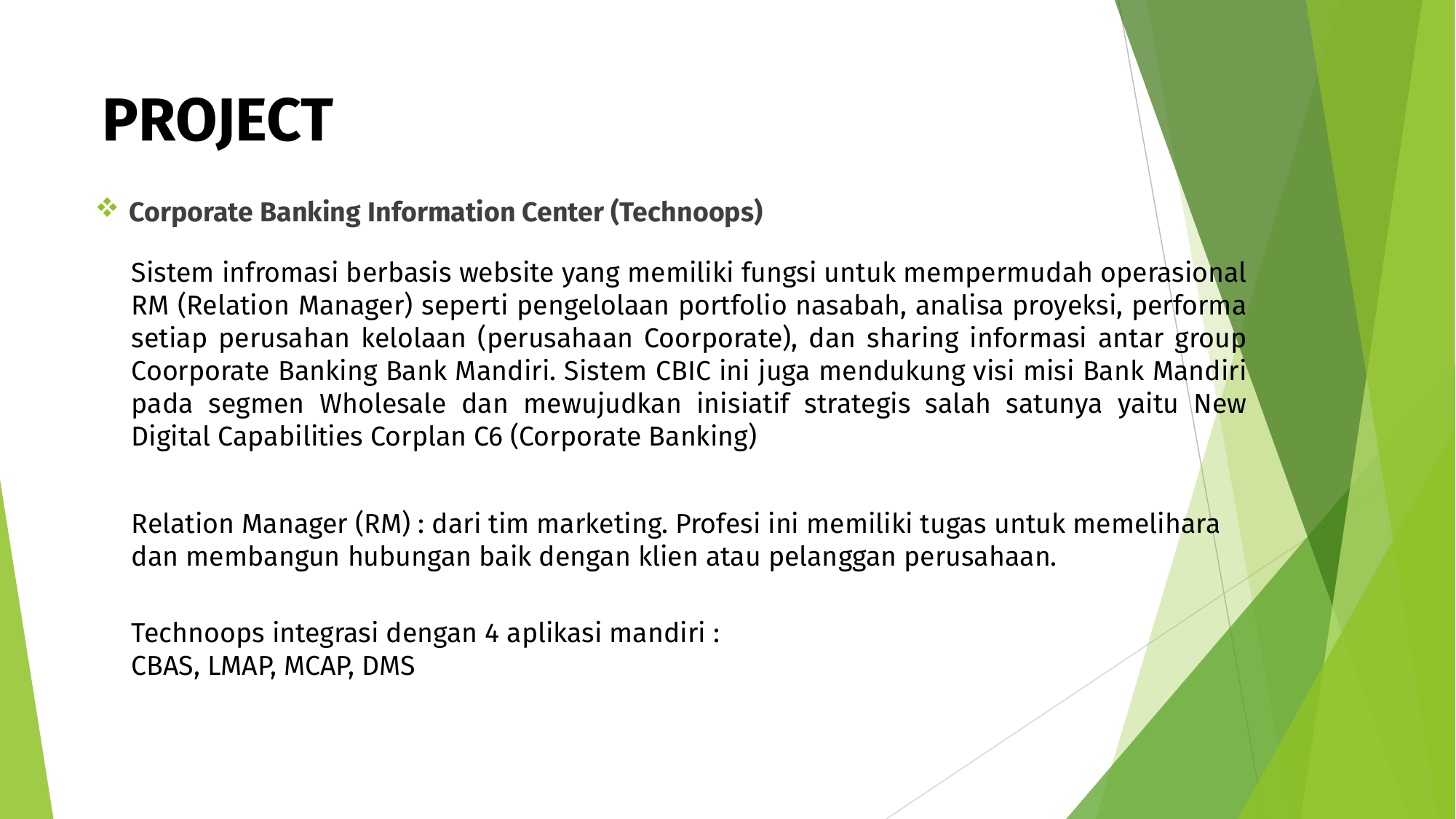

PROJECT
Corporate Banking Information Center (Technoops)

Sistem infromasi berbasis website yang memiliki fungsi untuk mempermudah operasional RM (Relation Manager) seperti pengelolaan portfolio nasabah, analisa proyeksi, performa setiap perusahan kelolaan (perusahaan Coorporate), dan sharing informasi antar group Coorporate Banking Bank Mandiri. Sistem CBIC ini juga mendukung visi misi Bank Mandiri pada segmen Wholesale dan mewujudkan inisiatif strategis salah satunya yaitu New Digital Capabilities Corplan C6 (Corporate Banking)

Technoops integrasi dengan 4 aplikasi mandiri :
CBAS, LMAP, MCAP, DMS

Relation Manager (RM) : dari tim marketing. Profesi ini memiliki tugas untuk memelihara dan membangun hubungan baik dengan klien atau pelanggan perusahaan.